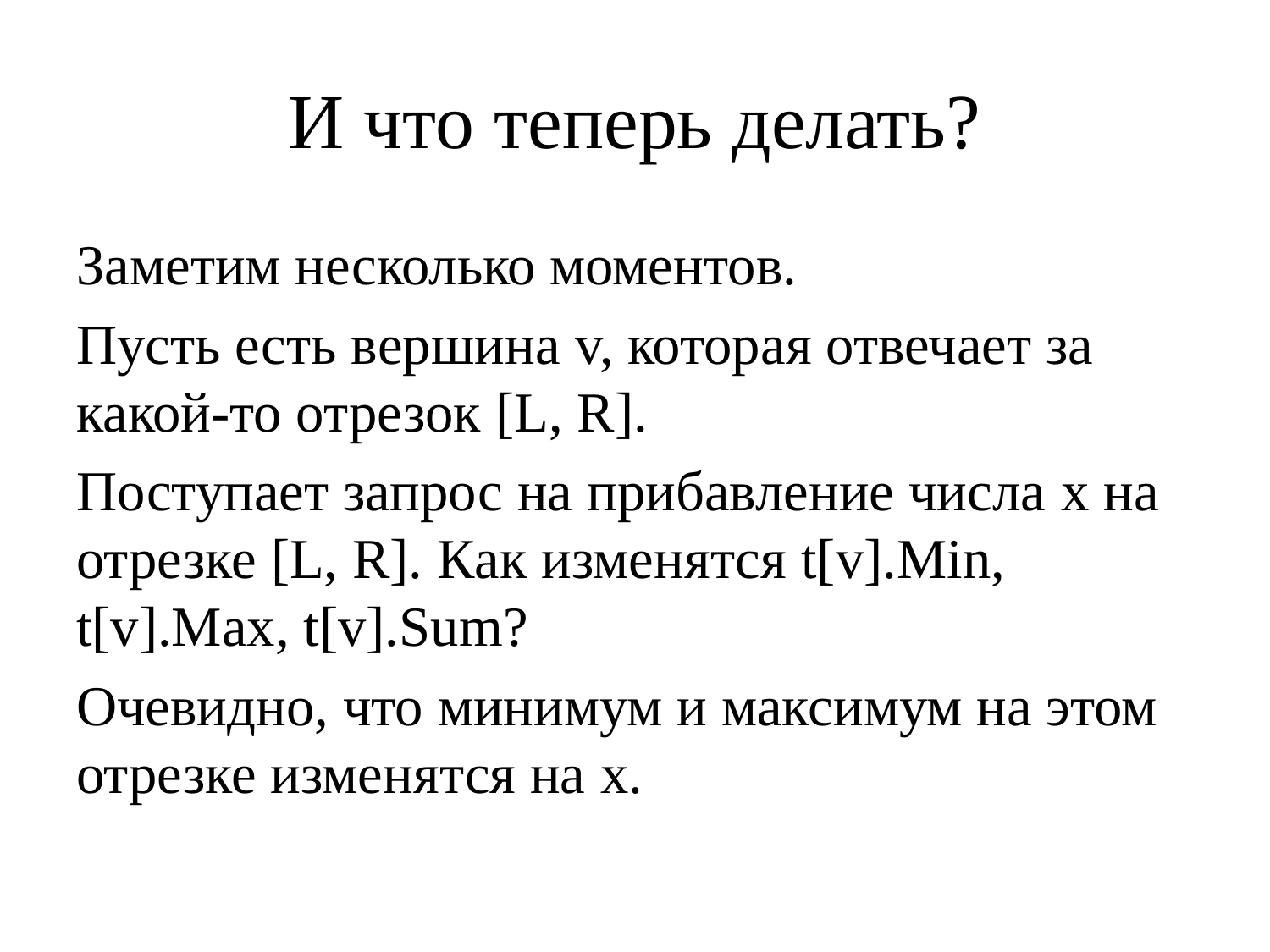

# И что теперь делать?
Заметим несколько моментов.
Пусть есть вершина v, которая отвечает за какой-то отрезок [L, R].
Поступает запрос на прибавление числа x на отрезке [L, R]. Как изменятся t[v].Min, t[v].Max, t[v].Sum?
Очевидно, что минимум и максимум на этом отрезке изменятся на x.